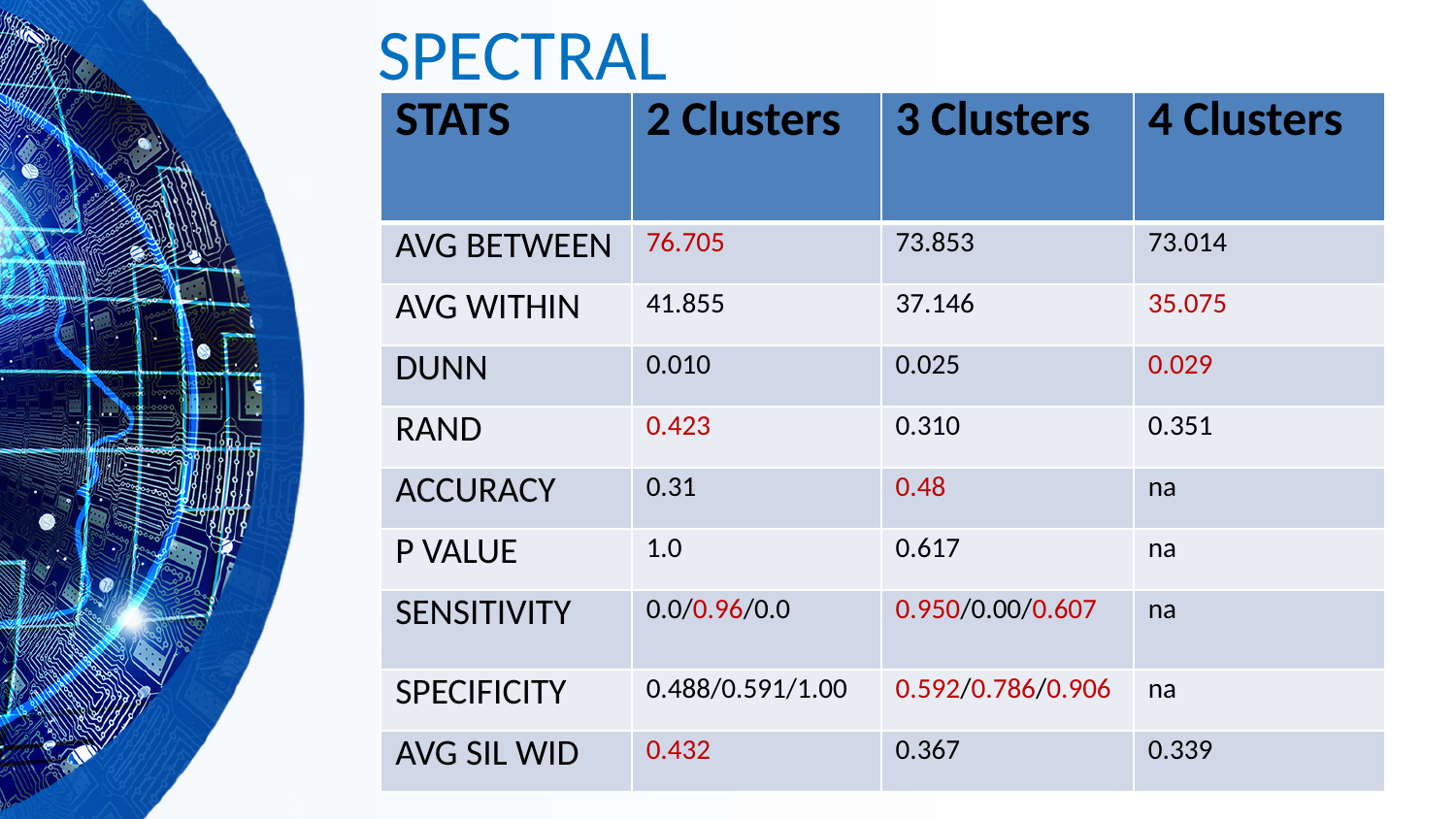

# SPECTRAL
| STATS | 2 Clusters | 3 Clusters | 4 Clusters |
| --- | --- | --- | --- |
| AVG BETWEEN | 76.705 | 73.853 | 73.014 |
| AVG WITHIN | 41.855 | 37.146 | 35.075 |
| DUNN | 0.010 | 0.025 | 0.029 |
| RAND | 0.423 | 0.310 | 0.351 |
| ACCURACY | 0.31 | 0.48 | na |
| P VALUE | 1.0 | 0.617 | na |
| SENSITIVITY | 0.0/0.96/0.0 | 0.950/0.00/0.607 | na |
| SPECIFICITY | 0.488/0.591/1.00 | 0.592/0.786/0.906 | na |
| AVG SIL WID | 0.432 | 0.367 | 0.339 |